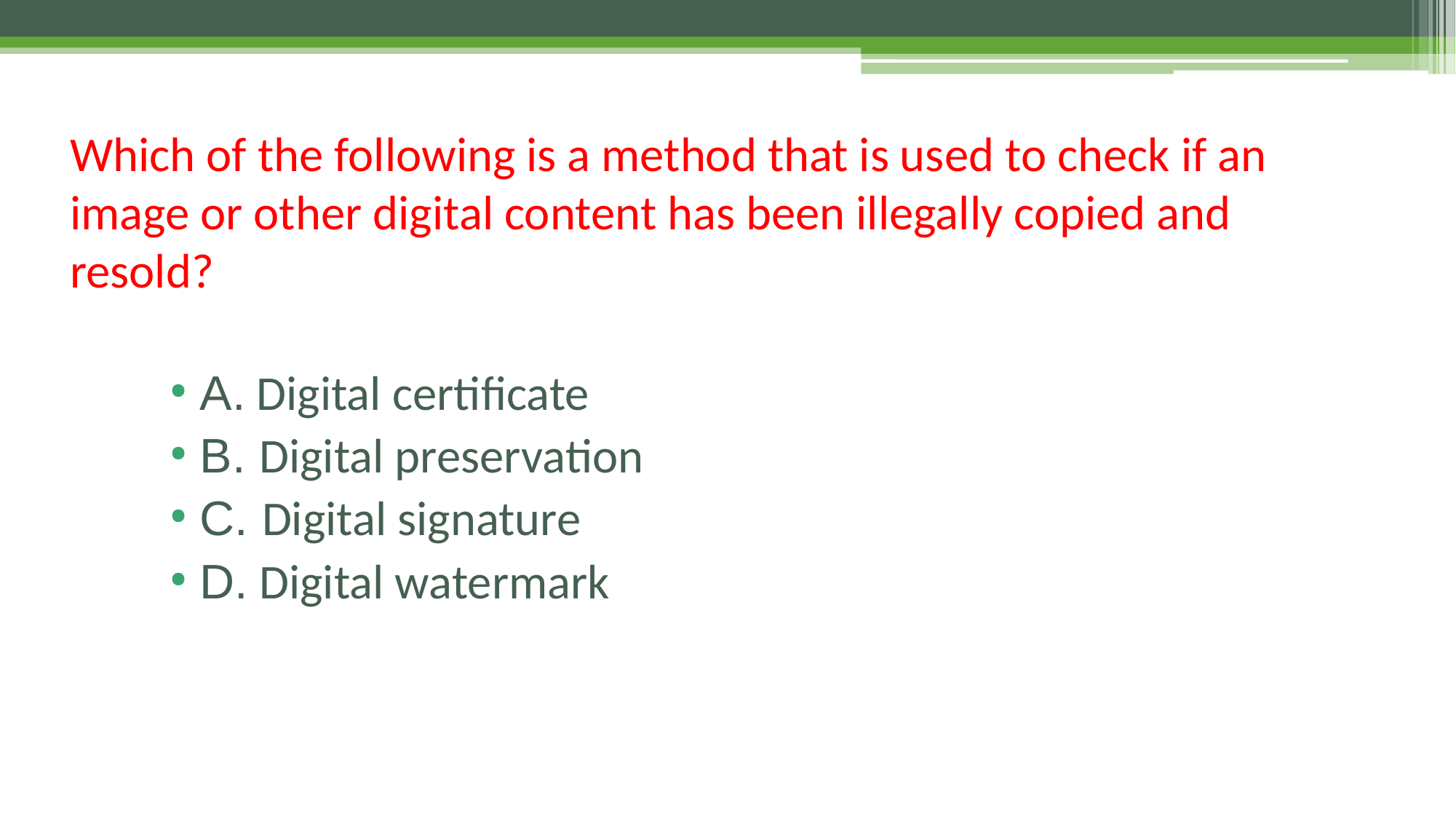

# Which of the following is a method that is used to check if an image or other digital content has been illegally copied and resold?
A. Digital certificate
B. Digital preservation
C. Digital signature
D. Digital watermark